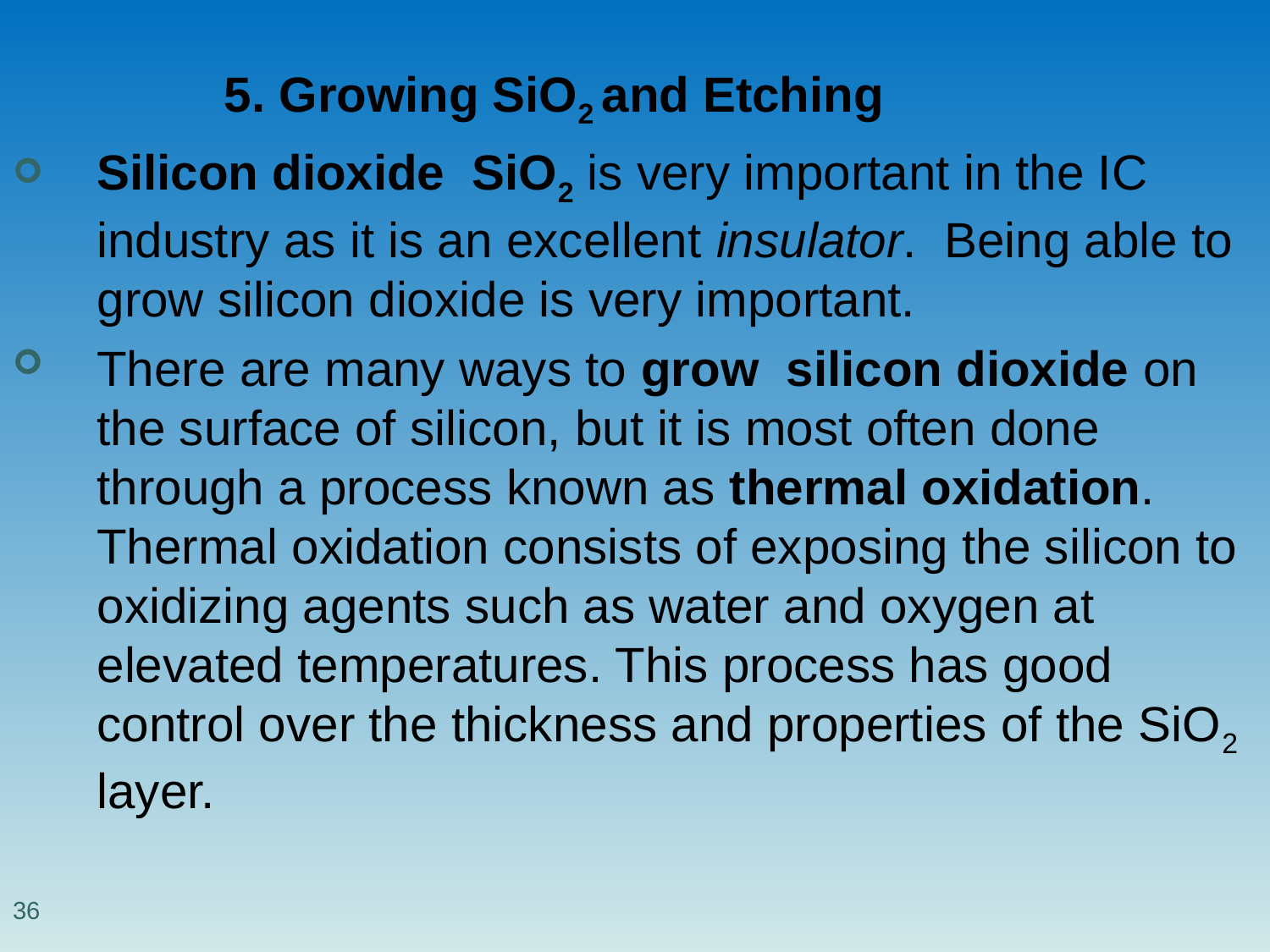

# 5. Growing SiO2 and Etching
Silicon dioxide  SiO2 is very important in the IC industry as it is an excellent insulator.  Being able to grow silicon dioxide is very important.
There are many ways to grow  silicon dioxide on the surface of silicon, but it is most often done through a process known as thermal oxidation.  Thermal oxidation consists of exposing the silicon to oxidizing agents such as water and oxygen at elevated temperatures. This process has good control over the thickness and properties of the SiO2 layer.

36